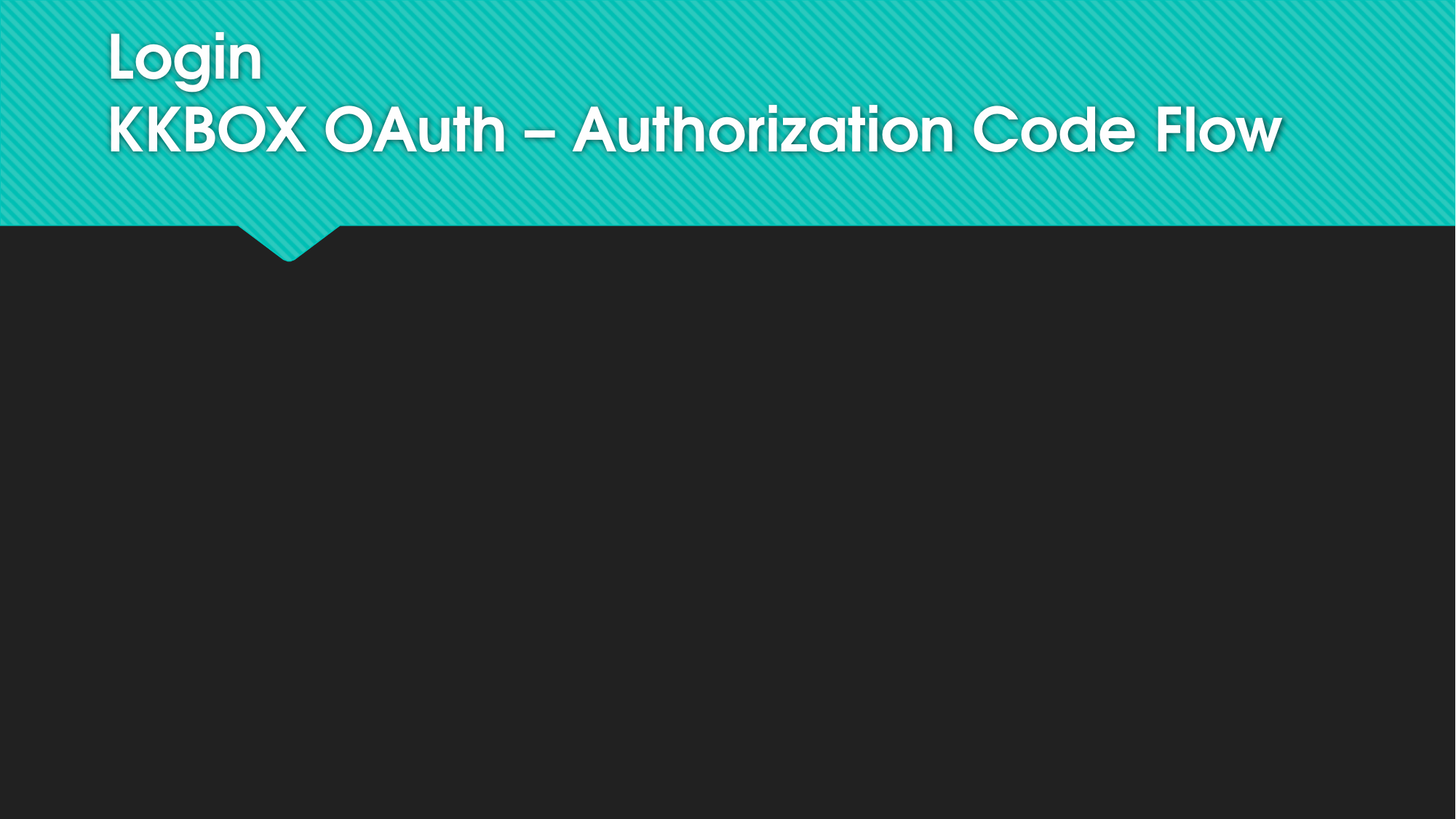

# Login KKBOX OAuth – Authorization Code Flow